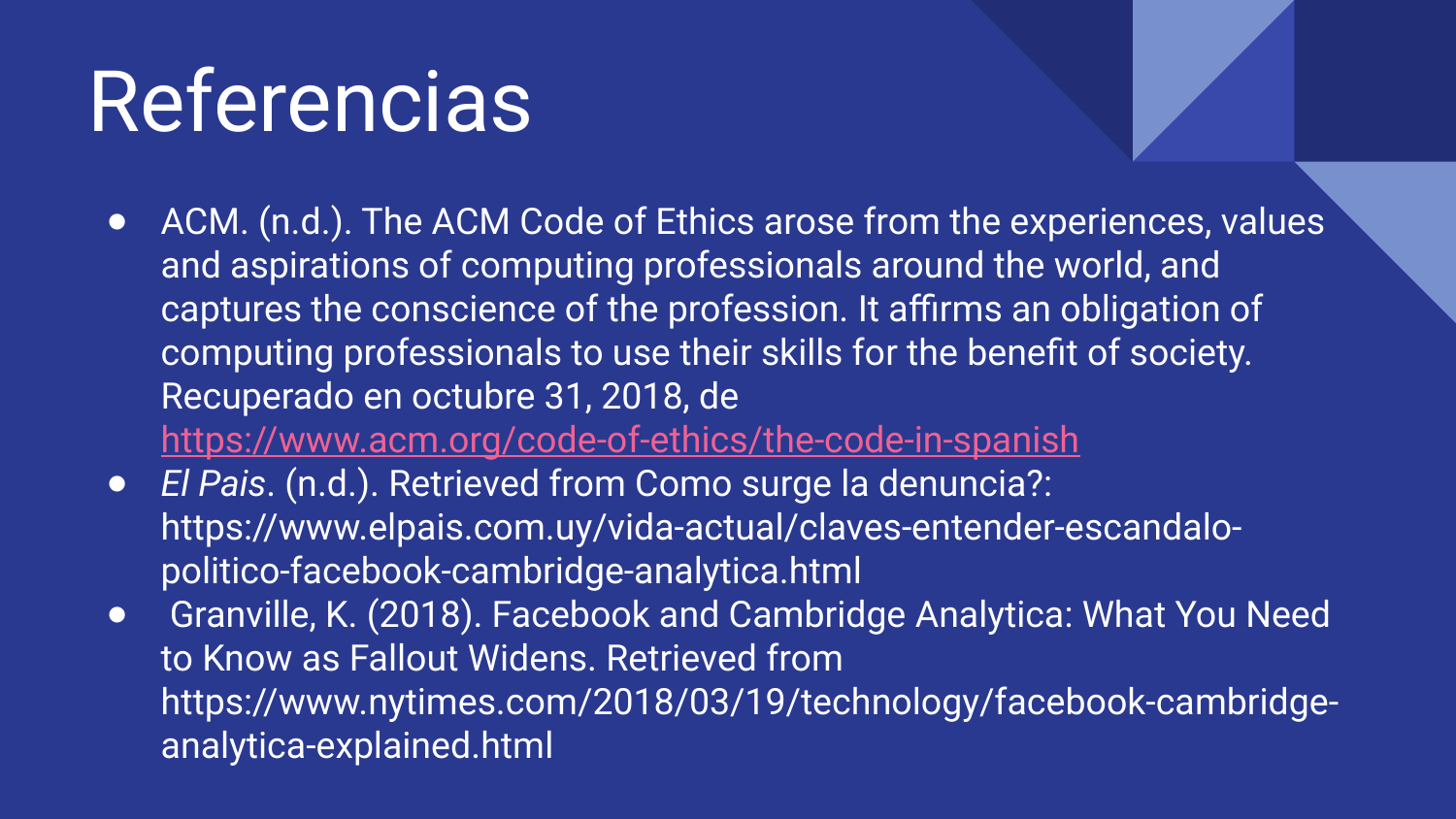

# Referencias
ACM. (n.d.). The ACM Code of Ethics arose from the experiences, values and aspirations of computing professionals around the world, and captures the conscience of the profession. It affirms an obligation of computing professionals to use their skills for the benefit of society. Recuperado en octubre 31, 2018, de https://www.acm.org/code-of-ethics/the-code-in-spanish
El Pais. (n.d.). Retrieved from Como surge la denuncia?: https://www.elpais.com.uy/vida-actual/claves-entender-escandalo-politico-facebook-cambridge-analytica.html
 Granville, K. (2018). Facebook and Cambridge Analytica: What You Need to Know as Fallout Widens. Retrieved from https://www.nytimes.com/2018/03/19/technology/facebook-cambridge-analytica-explained.html